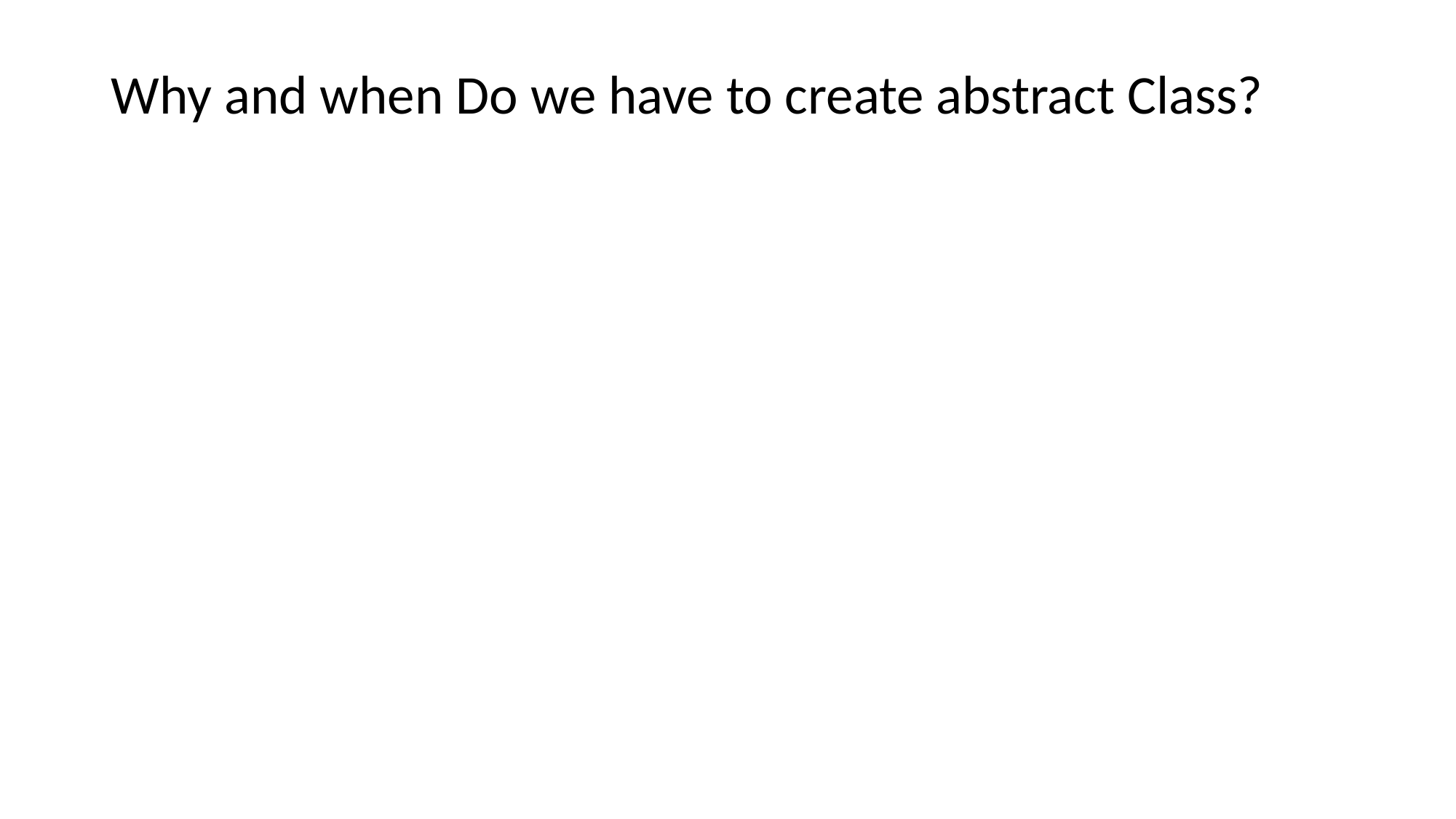

# Why and when Do we have to create abstract Class?